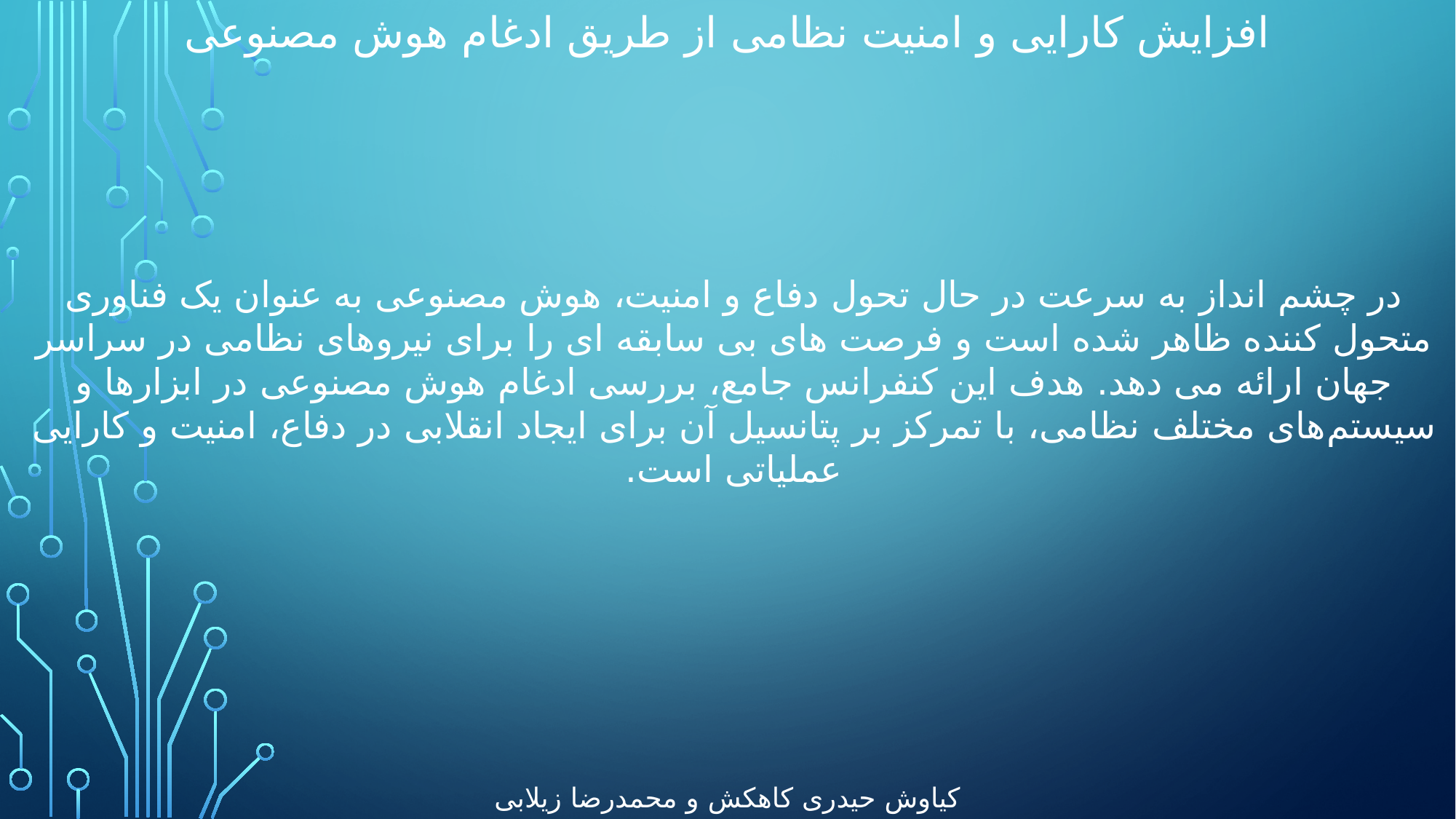

افزایش کارایی و امنیت نظامی از طریق ادغام هوش مصنوعی
در چشم انداز به سرعت در حال تحول دفاع و امنیت، هوش مصنوعی به عنوان یک فناوری متحول کننده ظاهر شده است و فرصت های بی سابقه ای را برای نیروهای نظامی در سراسر جهان ارائه می دهد. هدف این کنفرانس جامع، بررسی ادغام هوش مصنوعی در ابزارها و سیستم‌های مختلف نظامی، با تمرکز بر پتانسیل آن برای ایجاد انقلابی در دفاع، امنیت و کارایی عملیاتی است.
کیاوش حیدری کاهکش و محمدرضا زیلابی